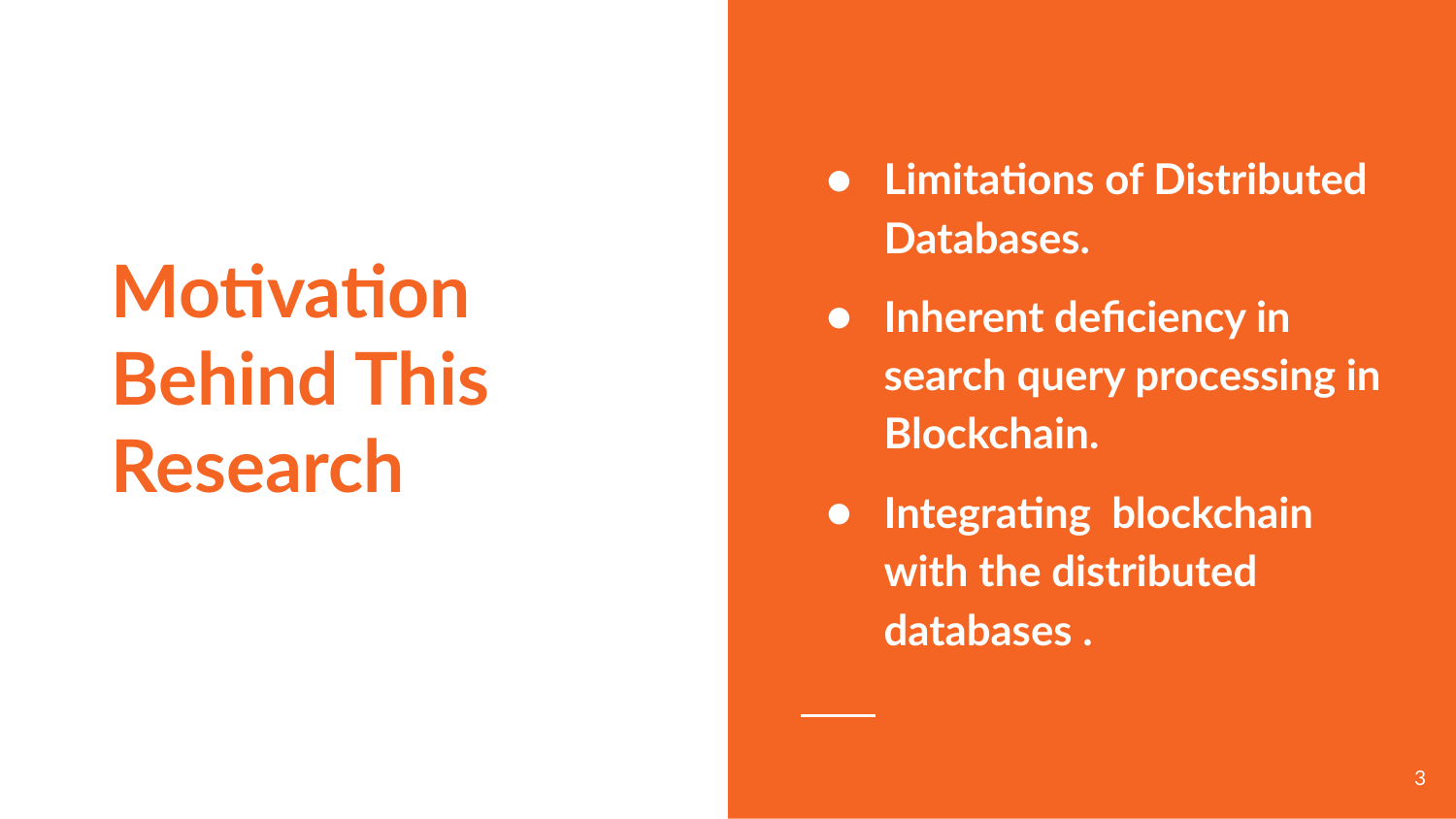

Limitations of Distributed Databases.
Inherent deficiency in search query processing in Blockchain.
Integrating  blockchain with the distributed databases .

# Motivation Behind This Research

3